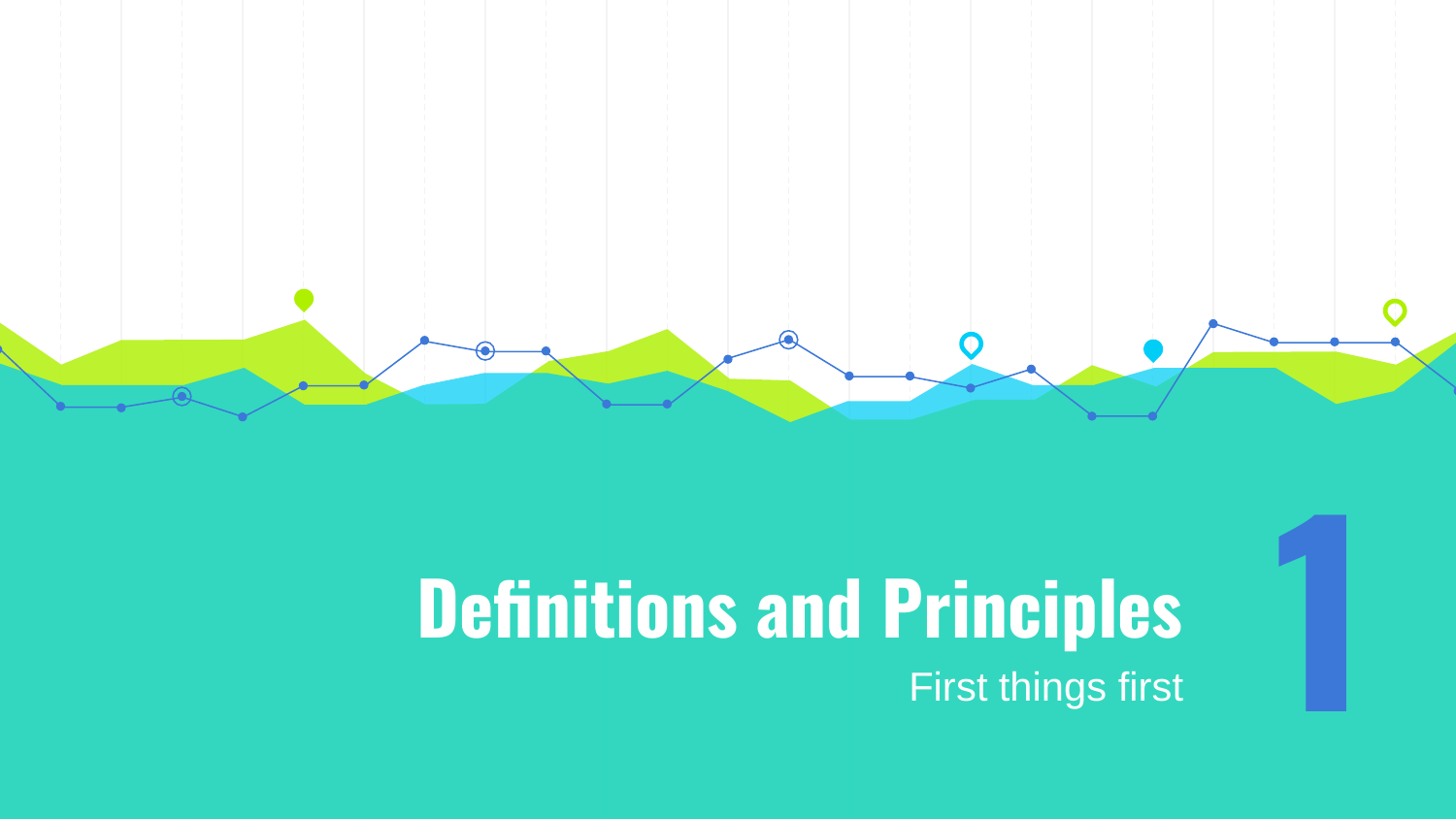

# Definitions and Principles
1
First things first